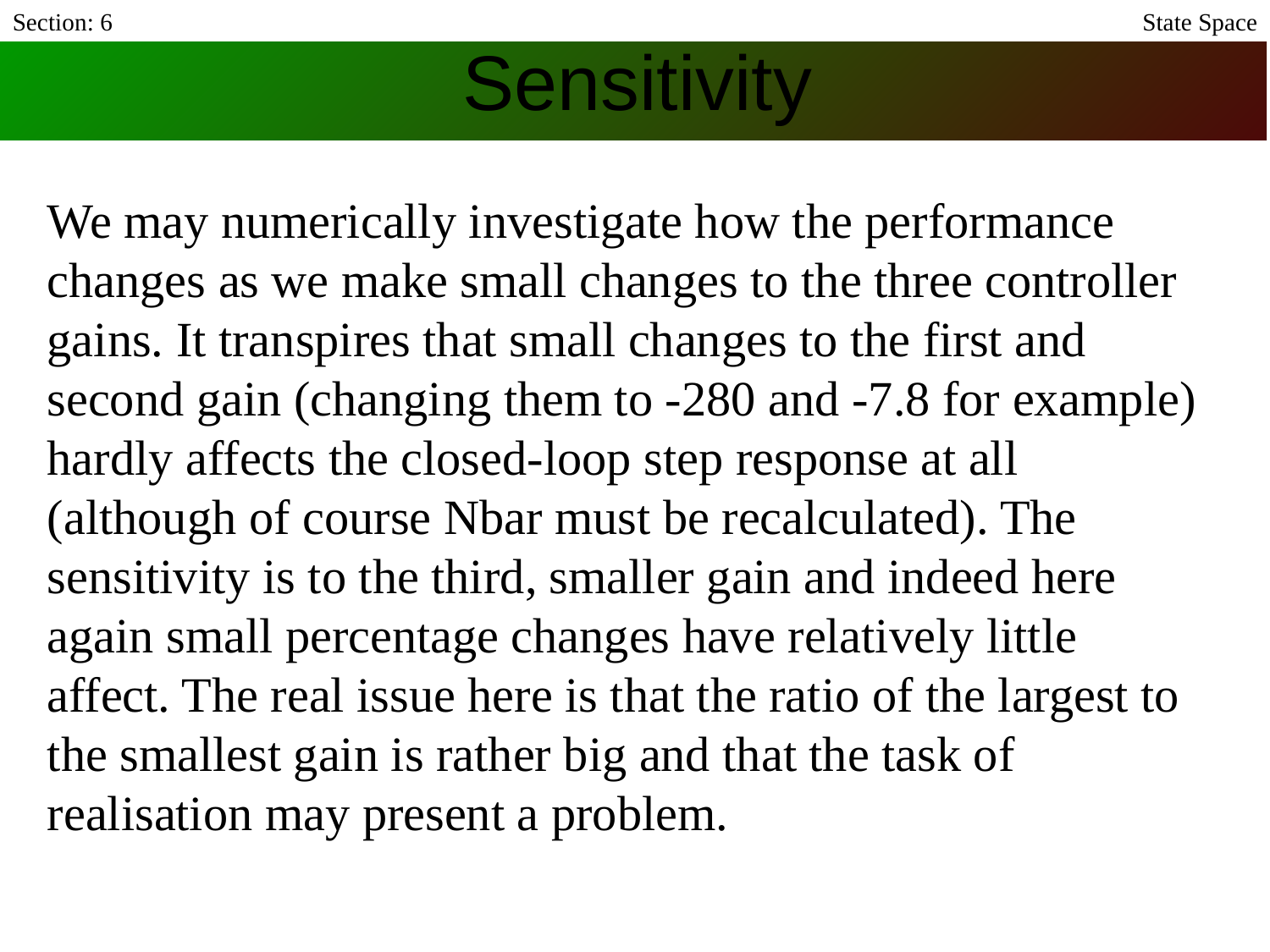

Section: 6
Sensitivity
State Space

We may numerically investigate how the performance changes as we make small changes to the three controller gains. It transpires that small changes to the first and second gain (changing them to -280 and -7.8 for example) hardly affects the closed-loop step response at all (although of course Nbar must be recalculated). The sensitivity is to the third, smaller gain and indeed here again small percentage changes have relatively little affect. The real issue here is that the ratio of the largest to the smallest gain is rather big and that the task of realisation may present a problem.